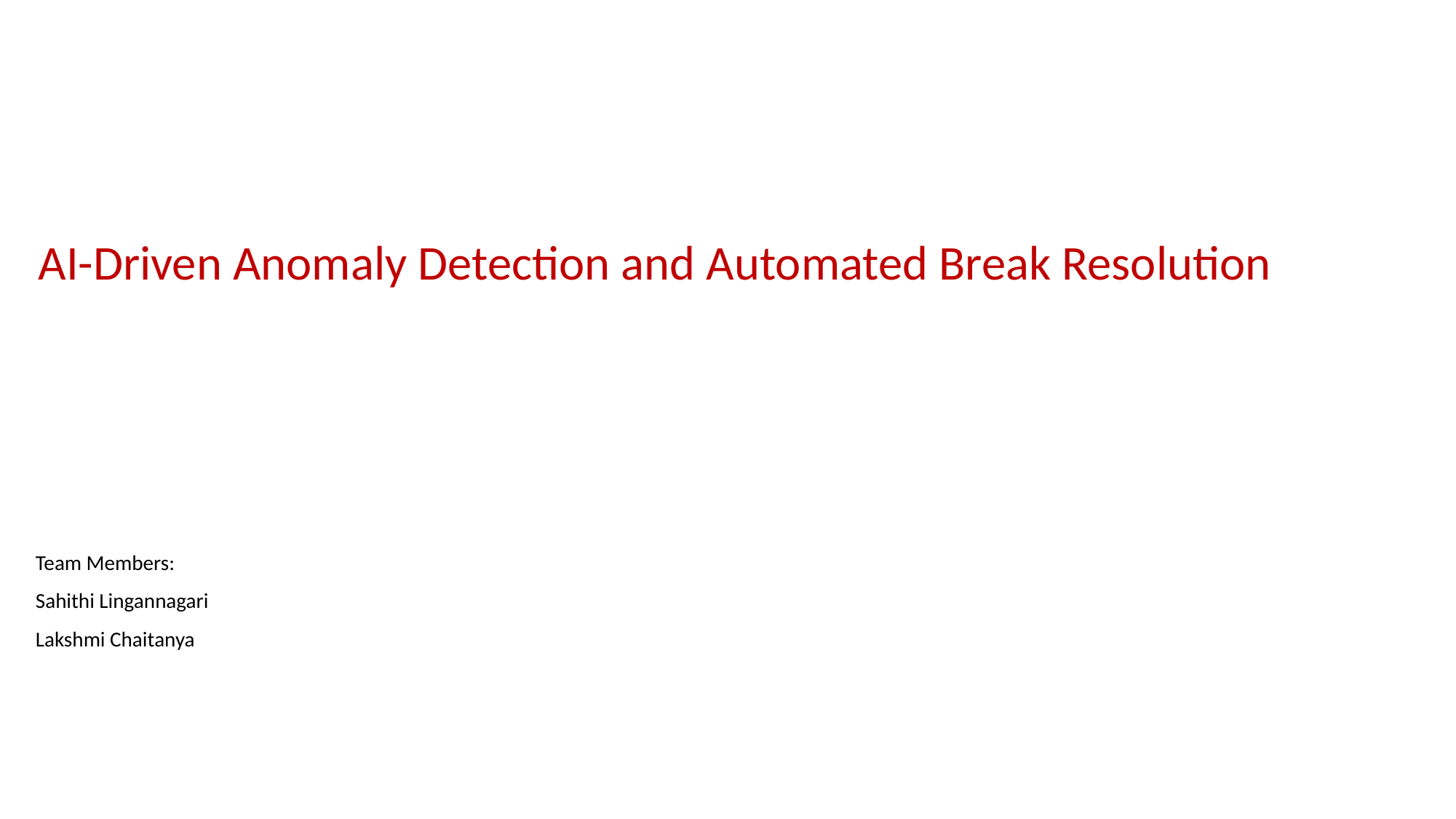

# AI-Driven Anomaly Detection and Automated Break Resolution
Team Members:
Sahithi Lingannagari
Lakshmi Chaitanya